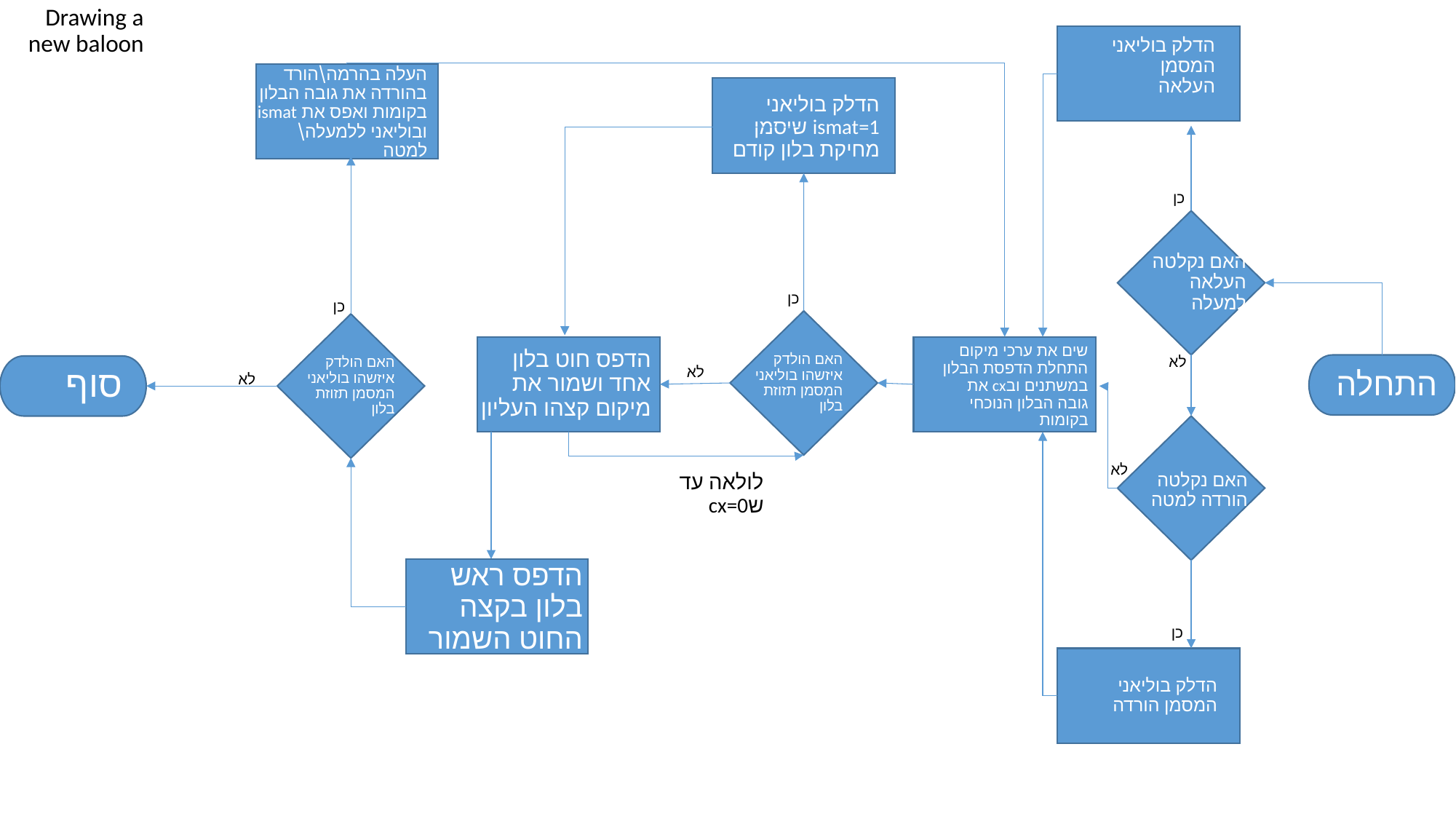

# Drawing a new baloon

הדלק בוליאני המסמן העלאה
העלה בהרמה\הורד בהורדה את גובה הבלון בקומות ואפס את ismat ובוליאני ללמעלה\למטה

הדלק בוליאני ismat=1 שיסמן מחיקת בלון קודם

כן

האם נקלטה העלאה למעלה
כן
כן

הדפס חוט בלון אחד ושמור את מיקום קצהו העליון
שים את ערכי מיקום התחלת הדפסת הבלון במשתנים ובcx את גובה הבלון הנוכחי בקומות

האם הולדק איזשהו בוליאני המסמן תזוזת בלון
לא
התחלה
סוף
האם הולדק איזשהו בוליאני המסמן תזוזת בלון

לא
לא

לא
האם נקלטה הורדה למטה
לולאה עד שcx=0
הדפס ראש בלון בקצה החוט השמור

כן

הדלק בוליאני המסמן הורדה